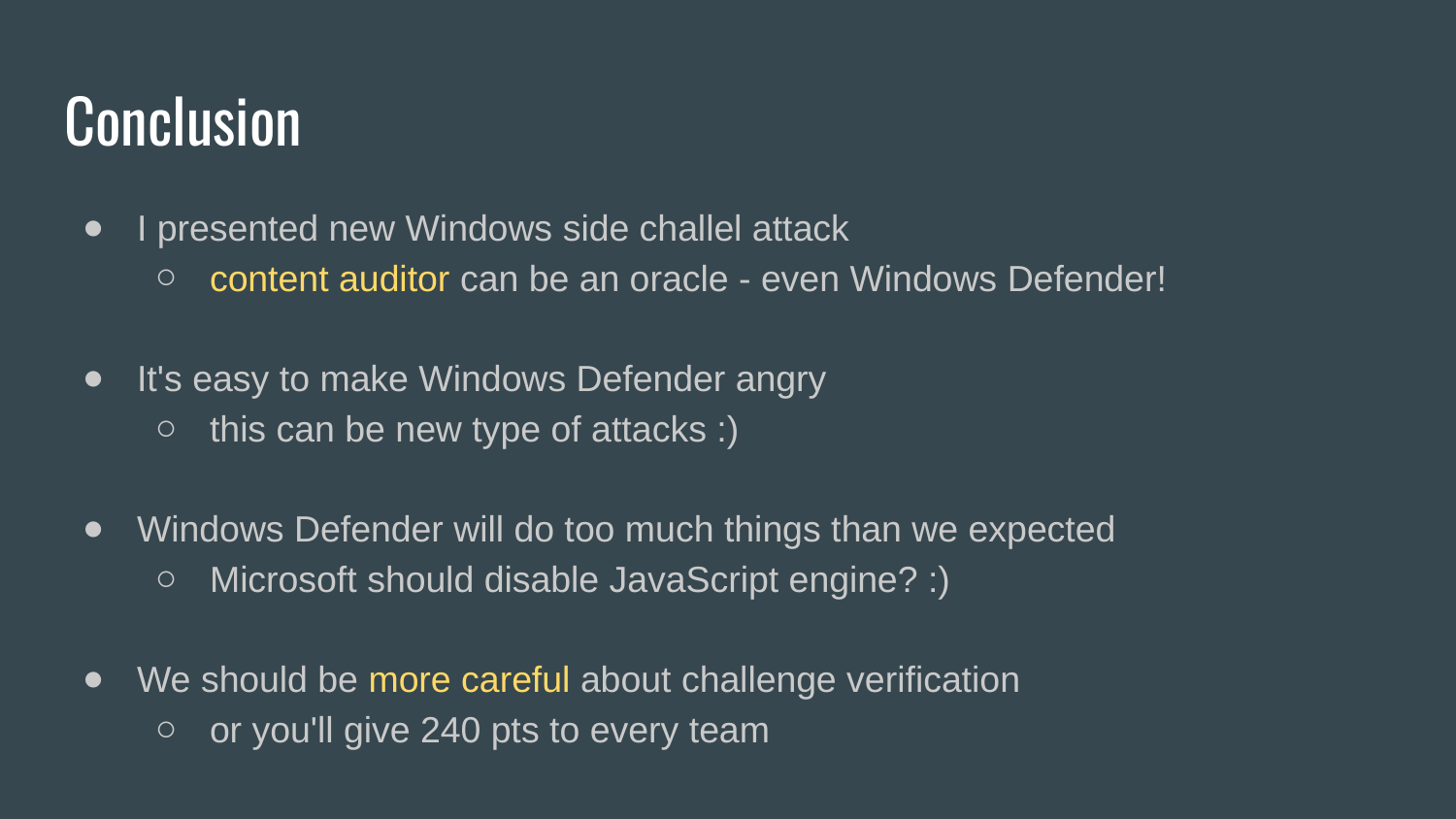

# Conclusion
I presented new Windows side challel attack
content auditor can be an oracle - even Windows Defender!
It's easy to make Windows Defender angry
this can be new type of attacks :)
Windows Defender will do too much things than we expected
Microsoft should disable JavaScript engine? :)
We should be more careful about challenge verification
or you'll give 240 pts to every team